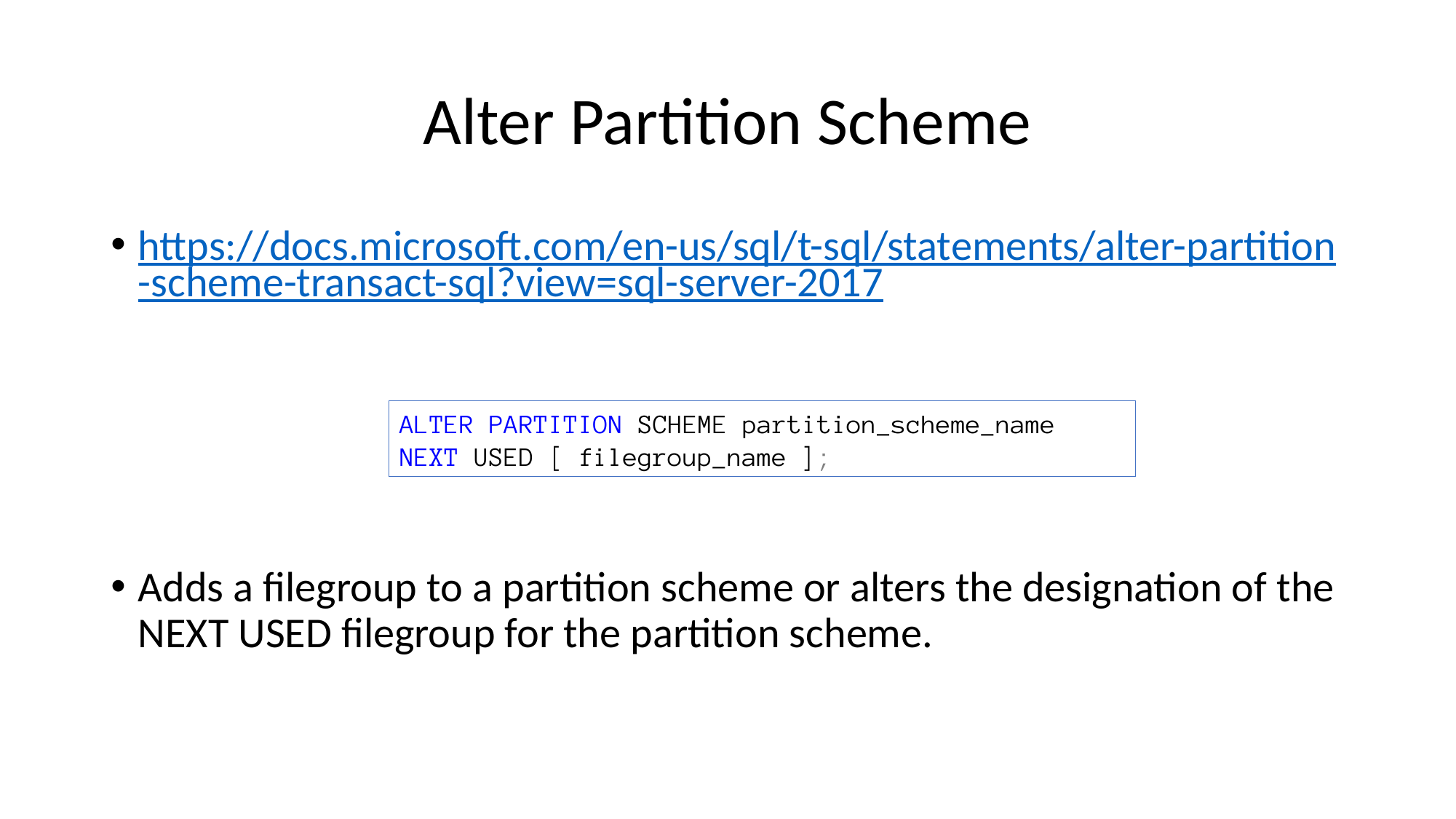

# Alter Partition Scheme
https://docs.microsoft.com/en-us/sql/t-sql/statements/alter-partition-scheme-transact-sql?view=sql-server-2017

Adds a filegroup to a partition scheme or alters the designation of the NEXT USED filegroup for the partition scheme.
ALTER PARTITION SCHEME partition_scheme_name
NEXT USED [ filegroup_name ];